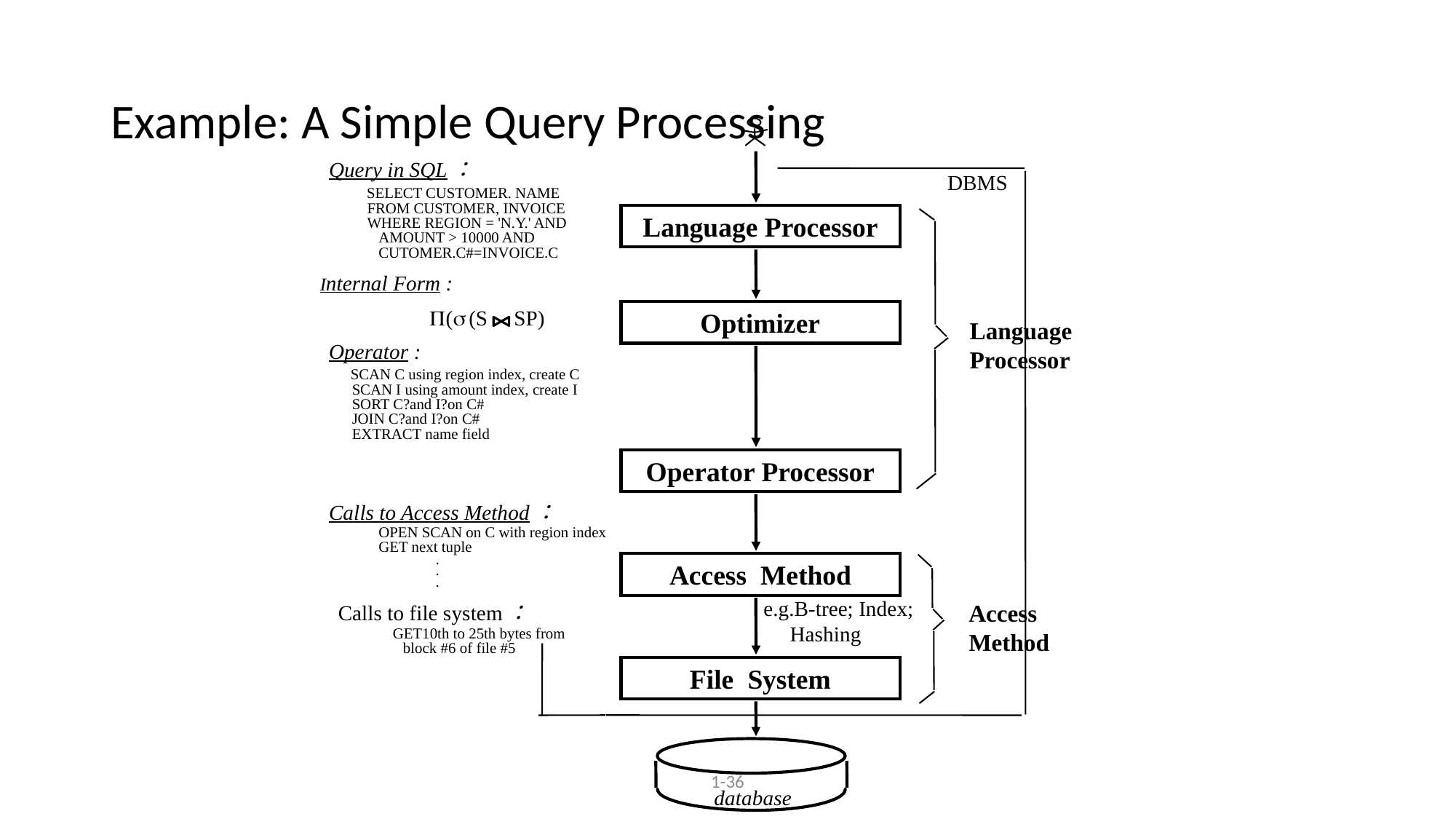

# Example: A Simple Query Processing

 DBMS

Language Processor

Optimizer
Language
Processor

Operator Processor

Access  Method

Access
Method
e.g.B-tree; Index;
     Hashing

File  System

    database

Query in SQL：
        SELECT CUSTOMER. NAME
          FROM CUSTOMER, INVOICE
          WHERE REGION = 'N.Y.' AND
             AMOUNT > 10000 AND
             CUTOMER.C#=INVOICE.C
Internal Form :
Π(σ (S     SP)

Operator :
     SCAN C using region index, create C
      SCAN I using amount index, create I
      SORT C?and I?on C#
      JOIN C?and I?on C#
      EXTRACT name field
Calls to Access Method：
             OPEN SCAN on C with region index
             GET next tuple
                            .
                            .
                            .
Calls to file system：
            GET10th to 25th bytes from
                 block #6 of file #5
1-36